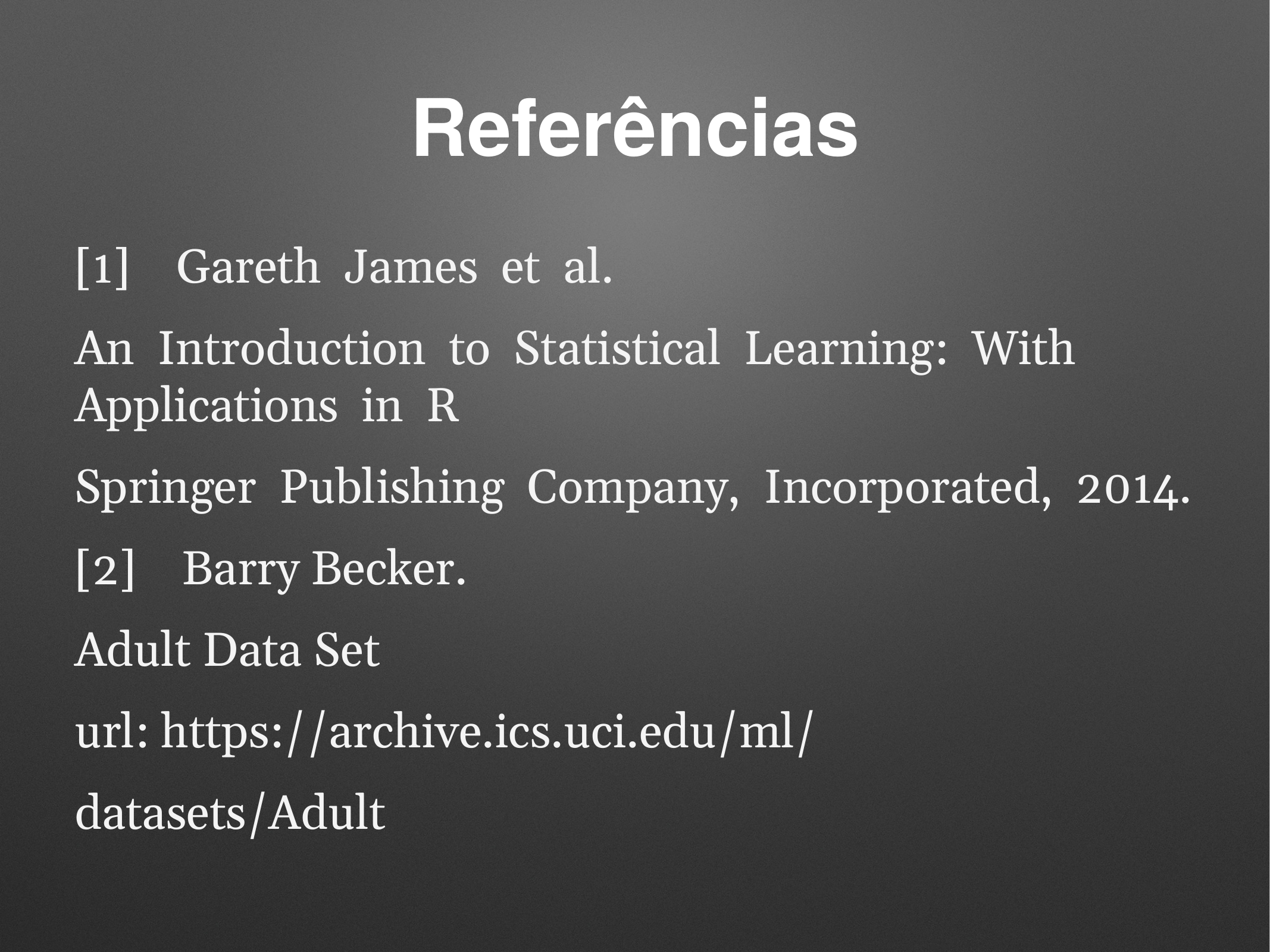

# Referências
[1]    Gareth  James  et  al.
An  Introduction  to  Statistical  Learning:  With  Applications  in  R
Springer  Publishing  Company,  Incorporated,  2014.
[2]    Barry Becker.
Adult Data Set
url: https://archive.ics.uci.edu/ml/
datasets/Adult